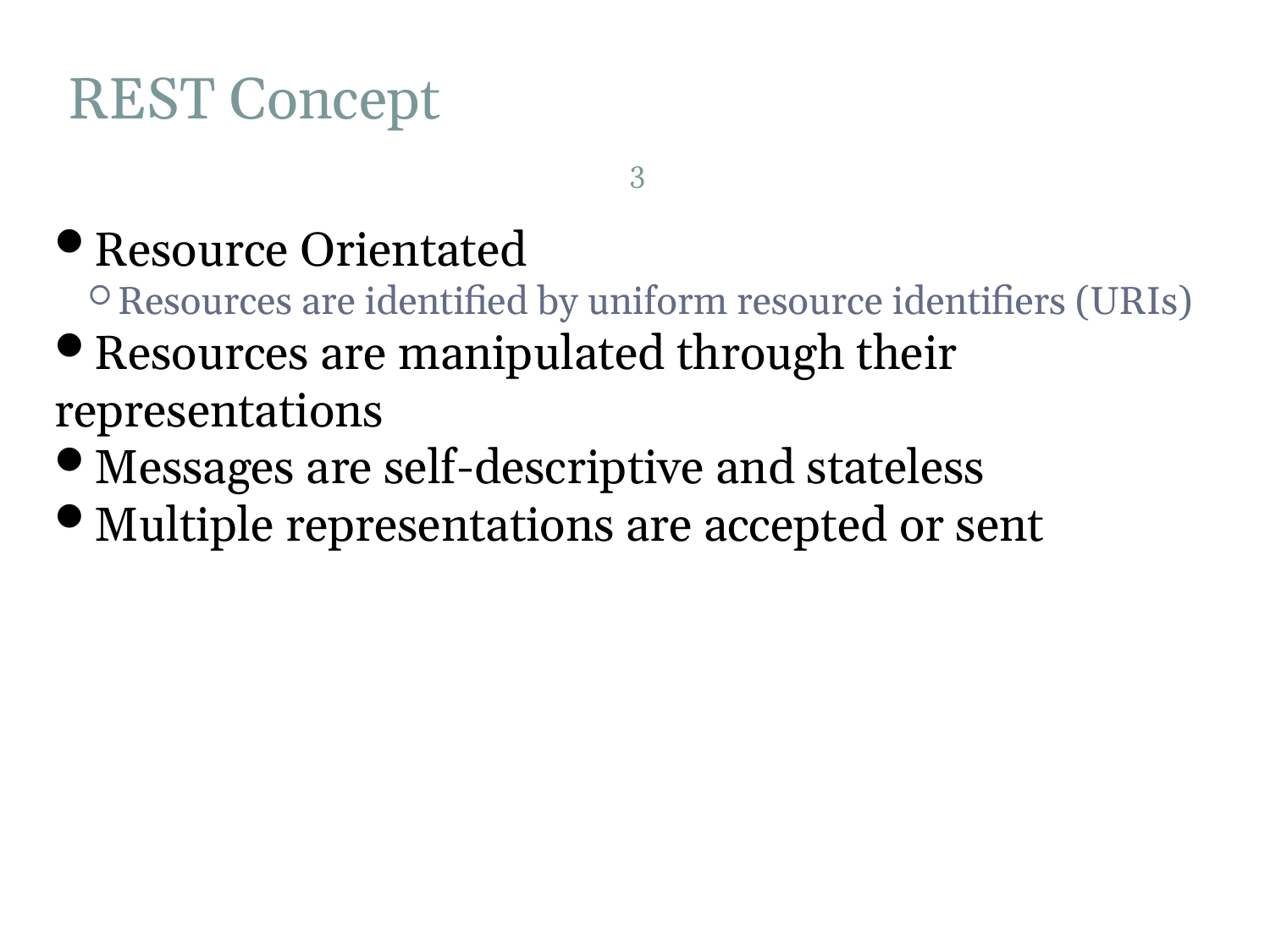

REST Concept
3
Resource Orientated
Resources are identified by uniform resource identifiers (URIs)
Resources are manipulated through their representations
Messages are self-descriptive and stateless
Multiple representations are accepted or sent